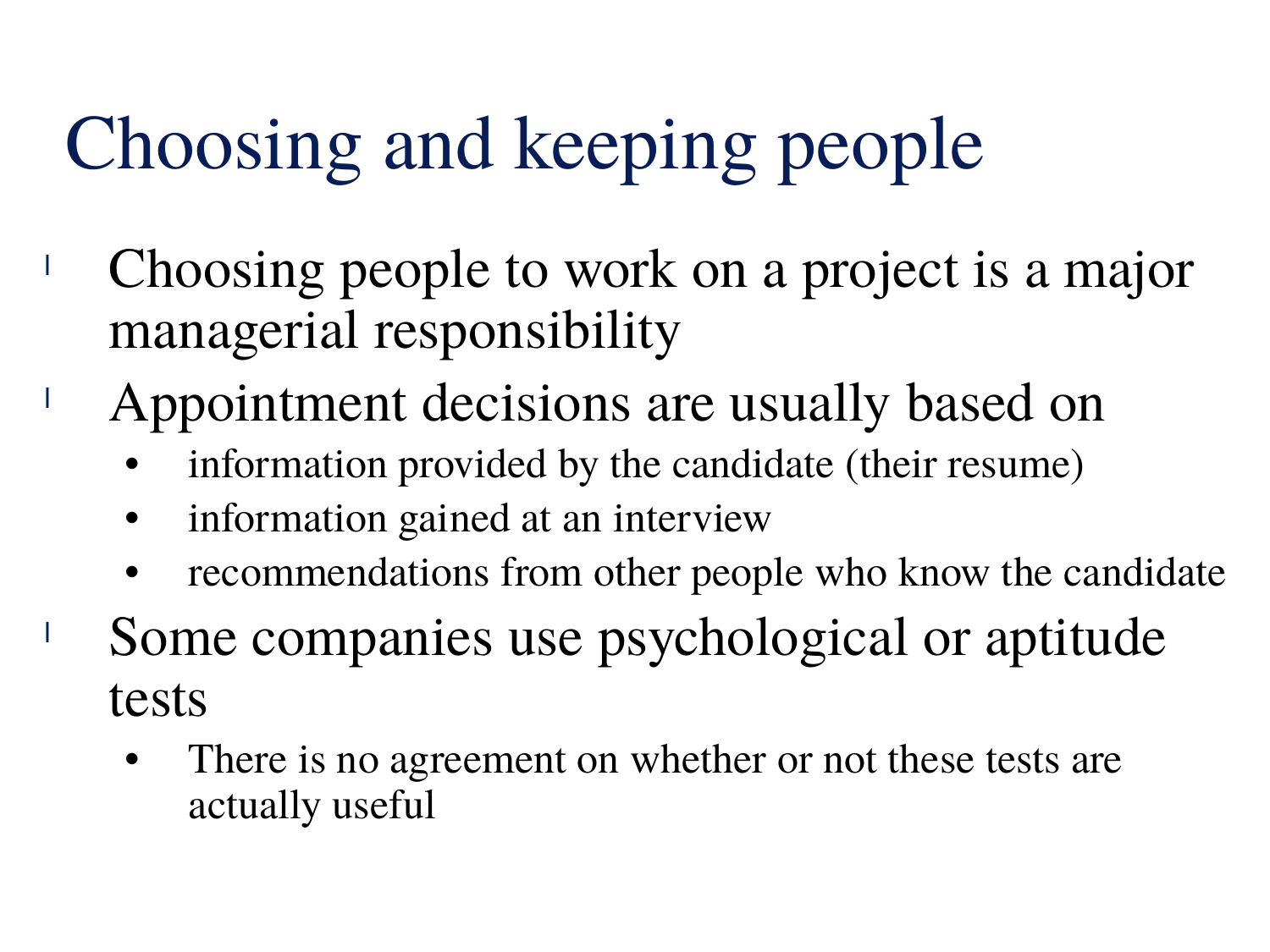

# Choosing and keeping people
Choosing people to work on a project is a major managerial responsibility
Appointment decisions are usually based on
information provided by the candidate (their resume)
information gained at an interview
recommendations from other people who know the candidate
Some companies use psychological or aptitude tests
There is no agreement on whether or not these tests are actually useful